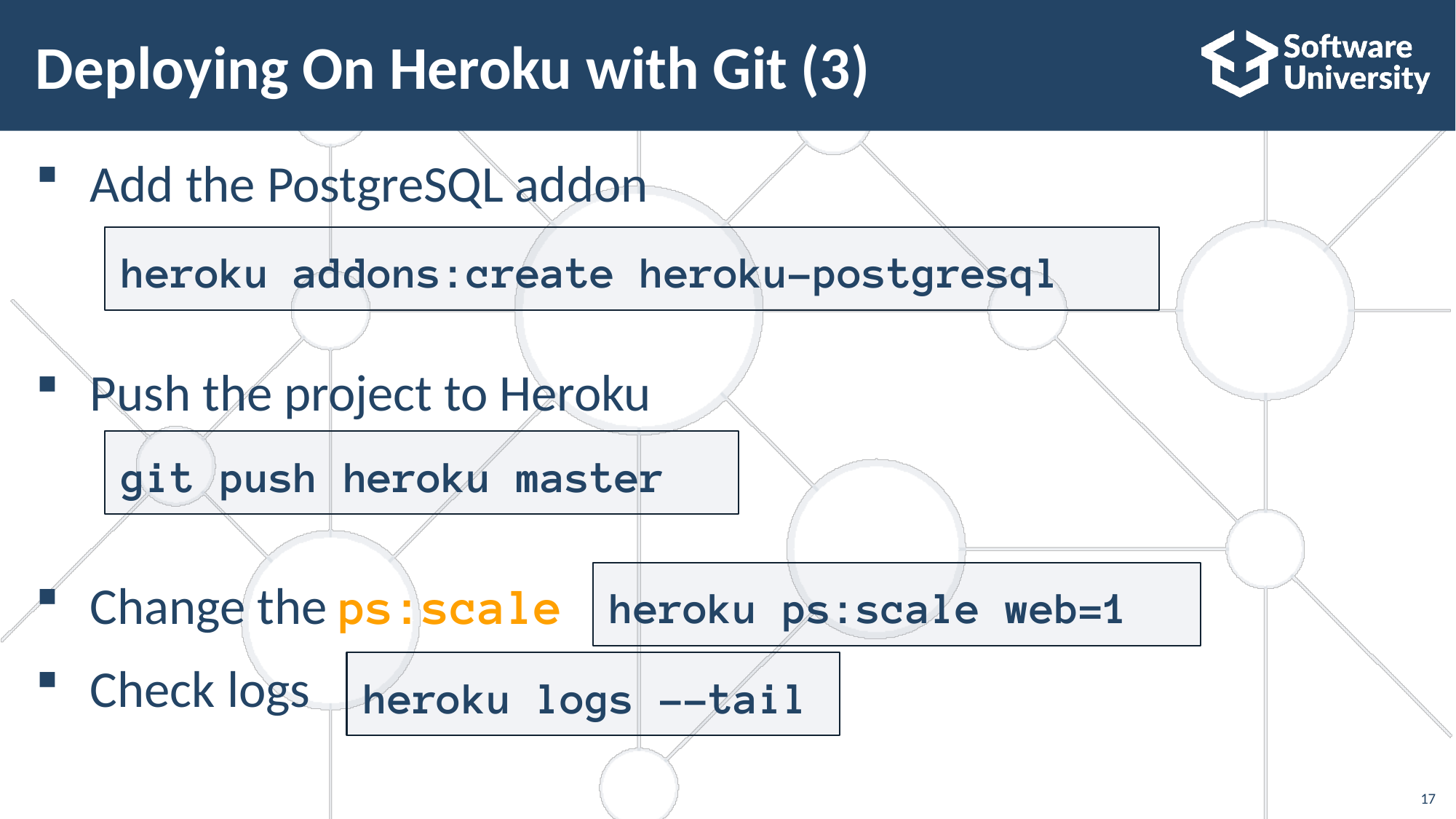

# Deploying On Heroku with Git (3)
Add the PostgreSQL addon
Push the project to Heroku
Change the ps:scale
Check logs
heroku addons:create heroku-postgresql
git push heroku master
heroku ps:scale web=1
heroku logs --tail
17